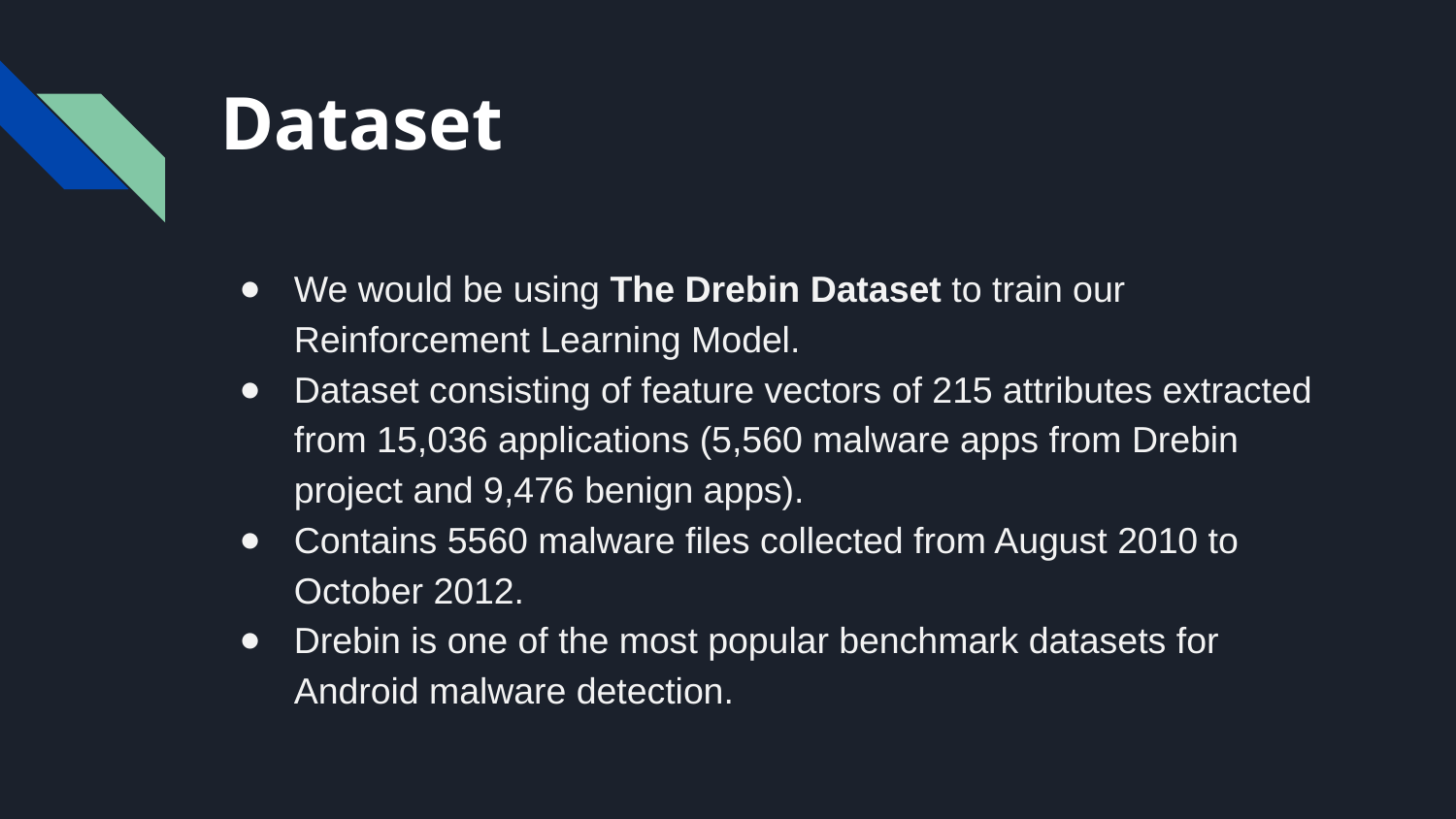

# Dataset
We would be using The Drebin Dataset to train our Reinforcement Learning Model.
Dataset consisting of feature vectors of 215 attributes extracted from 15,036 applications (5,560 malware apps from Drebin project and 9,476 benign apps).
Contains 5560 malware files collected from August 2010 to October 2012.
Drebin is one of the most popular benchmark datasets for Android malware detection.